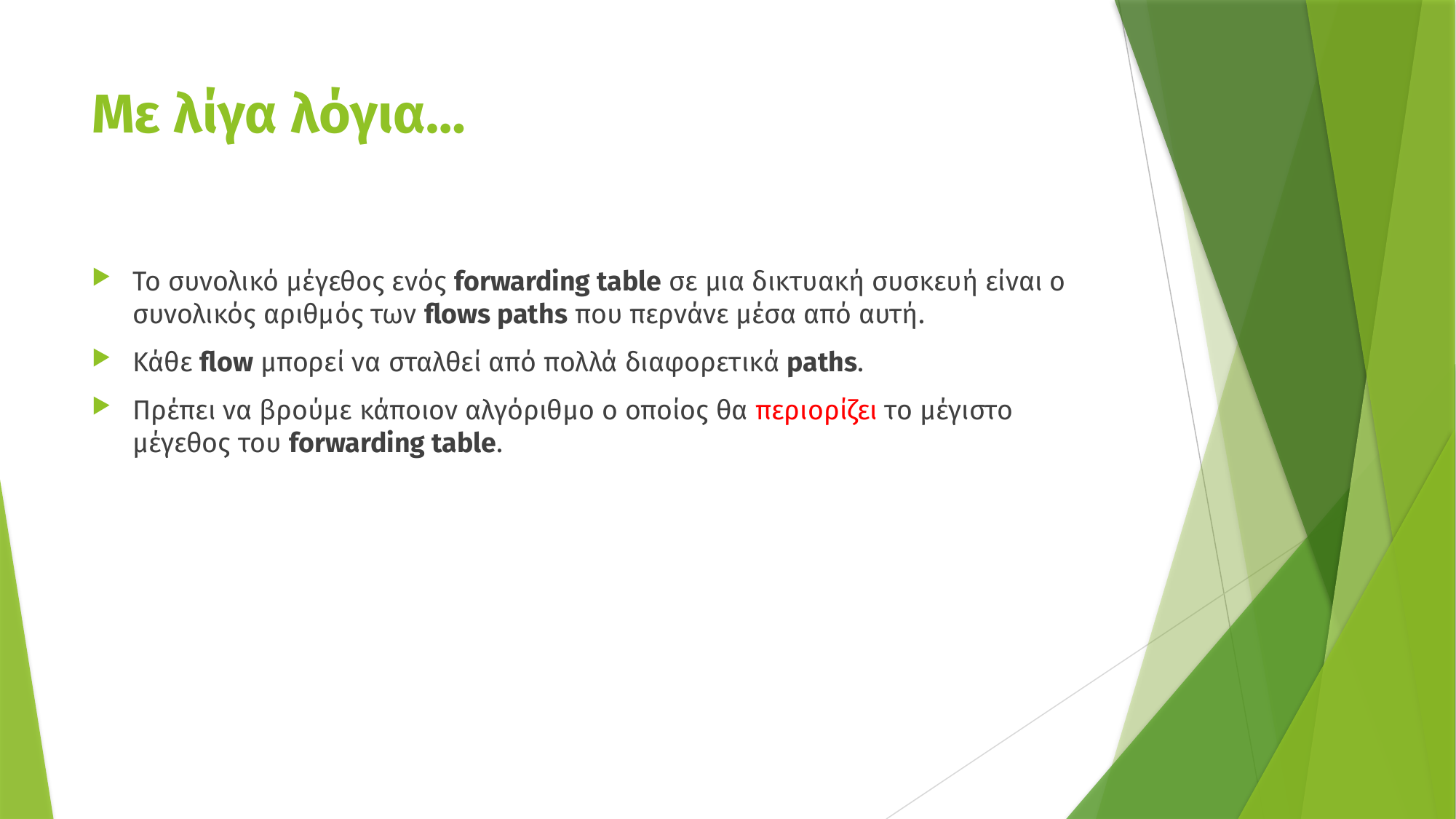

# Με λίγα λόγια…
Το συνολικό μέγεθος ενός forwarding table σε μια δικτυακή συσκευή είναι ο συνολικός αριθμός των flows paths που περνάνε μέσα από αυτή.
Κάθε flow μπορεί να σταλθεί από πολλά διαφορετικά paths.
Πρέπει να βρούμε κάποιον αλγόριθμο ο οποίος θα περιορίζει το μέγιστο μέγεθος του forwarding table.